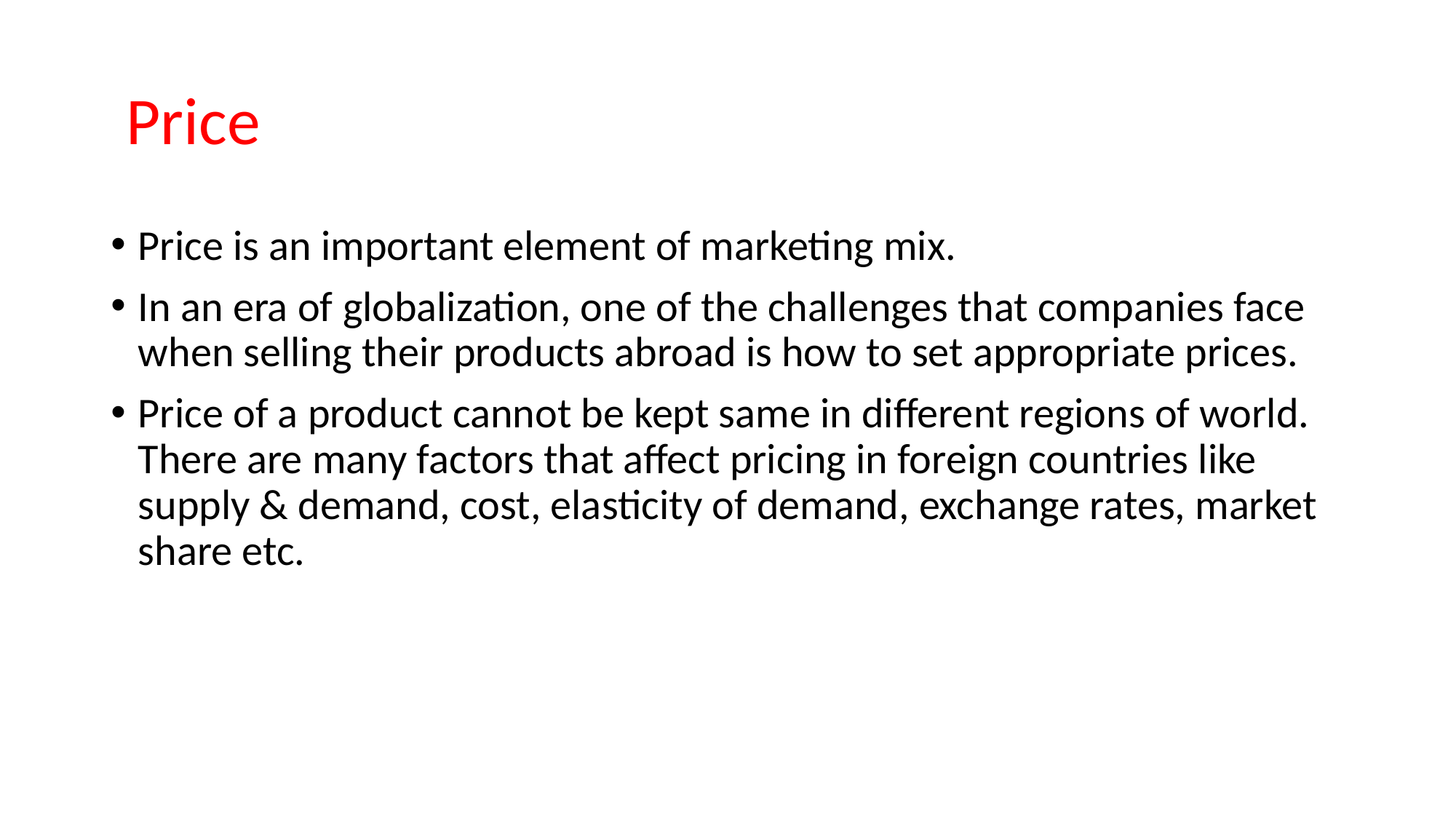

# Price
Price is an important element of marketing mix.
In an era of globalization, one of the challenges that companies face when selling their products abroad is how to set appropriate prices.
Price of a product cannot be kept same in different regions of world. There are many factors that affect pricing in foreign countries like supply & demand, cost, elasticity of demand, exchange rates, market share etc.

12